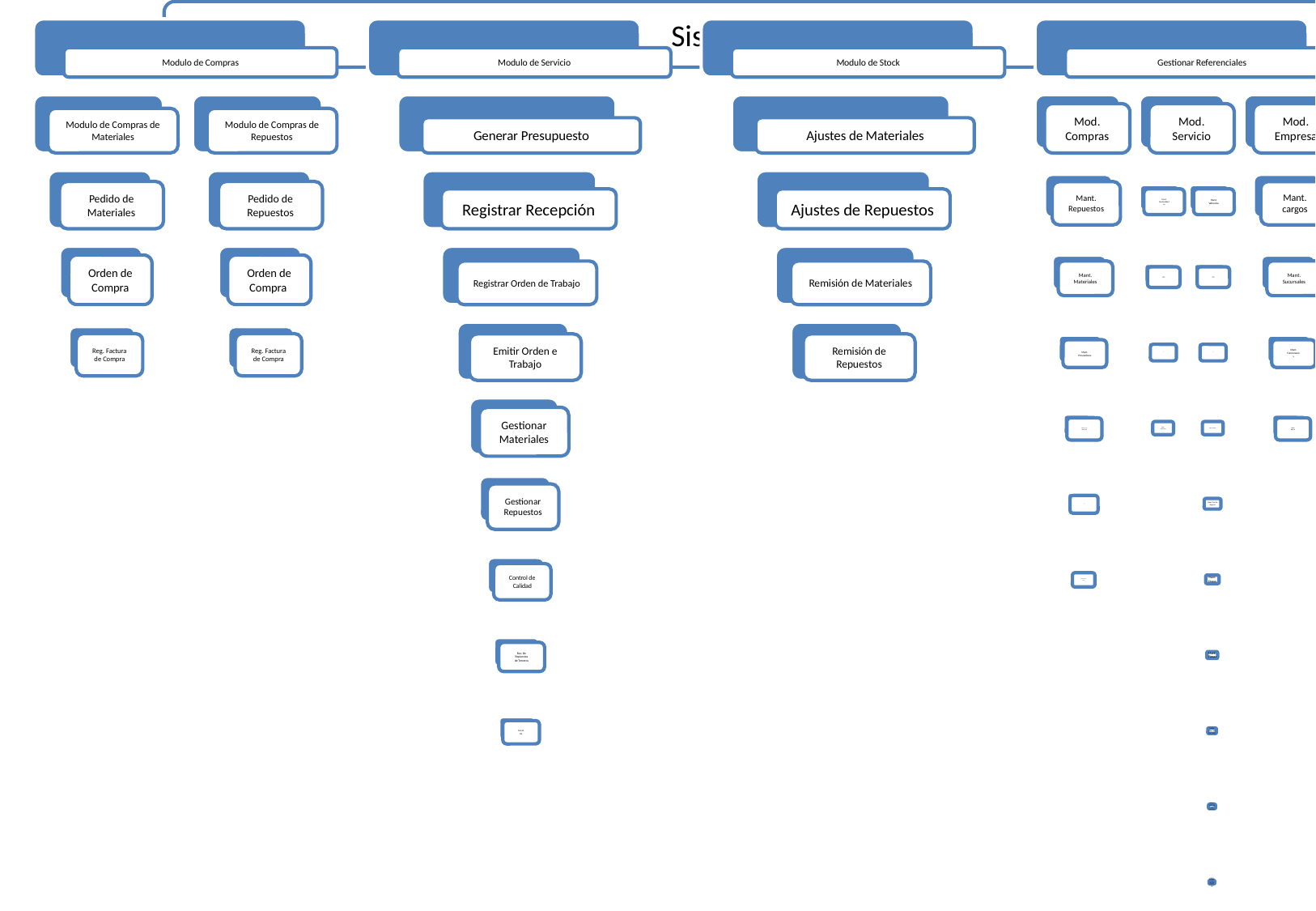

Sistema Zeus
Modulo de Compras
Modulo de Compras de Materiales
Modulo de Servicio
Generar Presupuesto
Modulo de Stock
Gestionar Referenciales
Modulo de Compras de Repuestos
Ajustes de Materiales
Registrar Recepción
Mod. Compras
Mod. Servicio
Mod. Empresa
Registrar Orden de Trabajo
Emitir Orden e Trabajo
Gestionar Materiales
Gestionar Repuestos
Control de Calidad
Rec. De Repuestos de Terceros
Garantía
Pedido de Materiales
Orden de Compra
Reg. Factura de Compra
Pedido de Repuestos
Orden de Compra
Reg. Factura de Compra
Ajustes de Repuestos
Remisión de Materiales
Remisión de Repuestos
Mant. Nacionalidades
Mant. Vehiculos
Mant. Repuestos
Mant. Ciudades
Mant. Asegurados
Mant. Marcas
Mant. Modelos
Mant. Colores
Mant. Cia. De Seguros
Mant. Etapas
Mant. Piezas
Mant. Materiales
Mant. Proveedores
Mant. T. de Repuestos
Mant. Prov. De Servicios
Mant. Trabajos de Terceros
Mant. Motivos de Garantia
Mant. cargos
Mant. Sucursales
Mant. Funcionarios
Mant. bancos
Mant. Depositos
Mant. Motivos de Ajuste